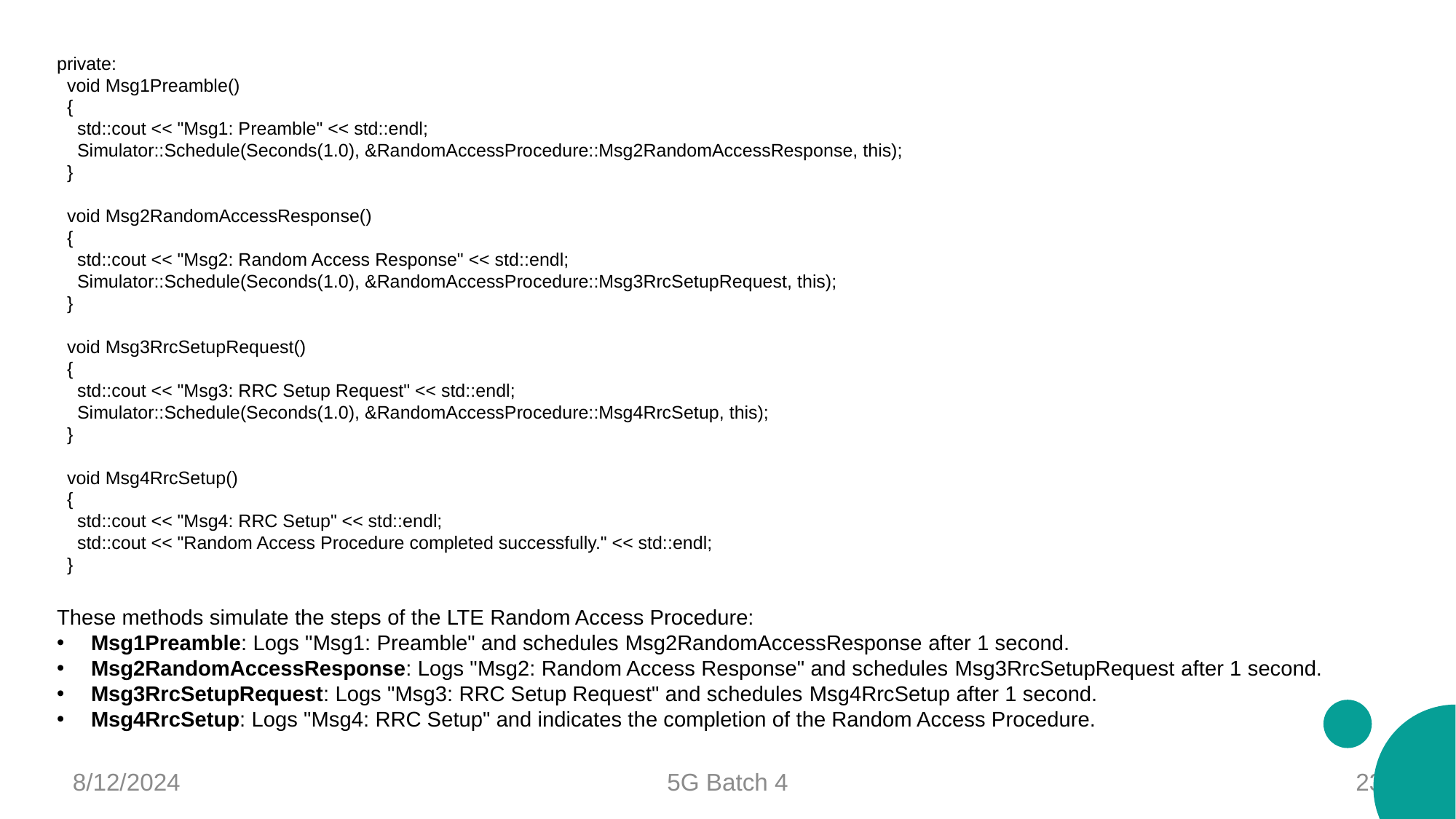

private:
  void Msg1Preamble()
  {
    std::cout << "Msg1: Preamble" << std::endl;
    Simulator::Schedule(Seconds(1.0), &RandomAccessProcedure::Msg2RandomAccessResponse, this);
  }

  void Msg2RandomAccessResponse()
  {
    std::cout << "Msg2: Random Access Response" << std::endl;
    Simulator::Schedule(Seconds(1.0), &RandomAccessProcedure::Msg3RrcSetupRequest, this);
  }

  void Msg3RrcSetupRequest()
  {
    std::cout << "Msg3: RRC Setup Request" << std::endl;
    Simulator::Schedule(Seconds(1.0), &RandomAccessProcedure::Msg4RrcSetup, this);
  }

  void Msg4RrcSetup()
  {
    std::cout << "Msg4: RRC Setup" << std::endl;
    std::cout << "Random Access Procedure completed successfully." << std::endl;
  }

These methods simulate the steps of the LTE Random Access Procedure:
Msg1Preamble: Logs "Msg1: Preamble" and schedules Msg2RandomAccessResponse after 1 second.
Msg2RandomAccessResponse: Logs "Msg2: Random Access Response" and schedules Msg3RrcSetupRequest after 1 second.
Msg3RrcSetupRequest: Logs "Msg3: RRC Setup Request" and schedules Msg4RrcSetup after 1 second.
Msg4RrcSetup: Logs "Msg4: RRC Setup" and indicates the completion of the Random Access Procedure.

8/12/2024
5G Batch 4
23